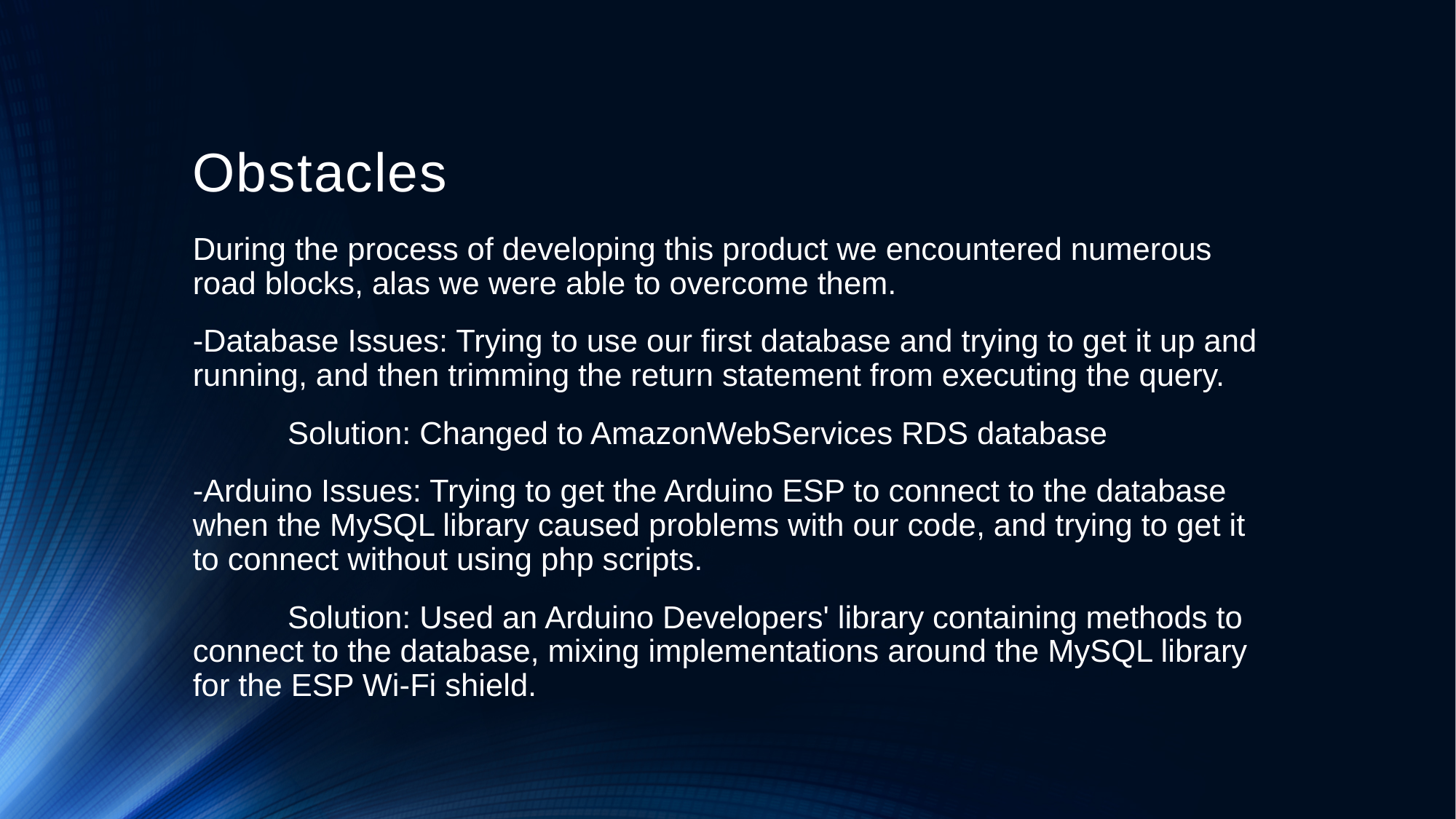

# Obstacles
During the process of developing this product we encountered numerous road blocks, alas we were able to overcome them.
-Database Issues: Trying to use our first database and trying to get it up and running, and then trimming the return statement from executing the query.
	Solution: Changed to AmazonWebServices RDS database
-Arduino Issues: Trying to get the Arduino ESP to connect to the database when the MySQL library caused problems with our code, and trying to get it to connect without using php scripts.
	Solution: Used an Arduino Developers' library containing methods to connect to the database, mixing implementations around the MySQL library for the ESP Wi-Fi shield.